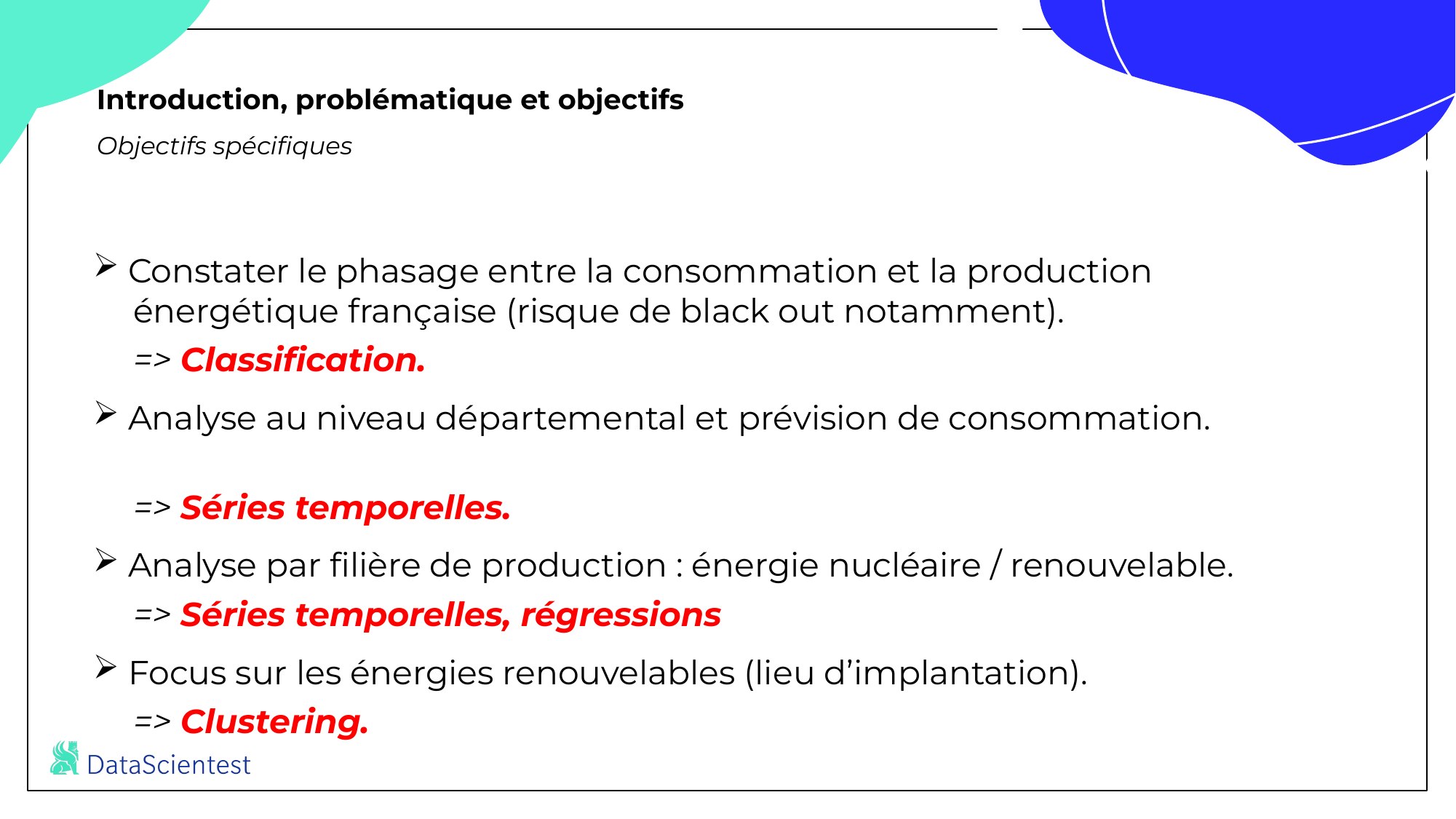

# Introduction, problématique et objectifs Objectifs spécifiques
 Constater le phasage entre la consommation et la production
    énergétique française (risque de black out notamment).
    => Classification.
 Analyse au niveau départemental et prévision de consommation.
    => Séries temporelles.
 Analyse par filière de production : énergie nucléaire / renouvelable.
    => Séries temporelles, régressions
 Focus sur les énergies renouvelables (lieu d’implantation).
    => Clustering.